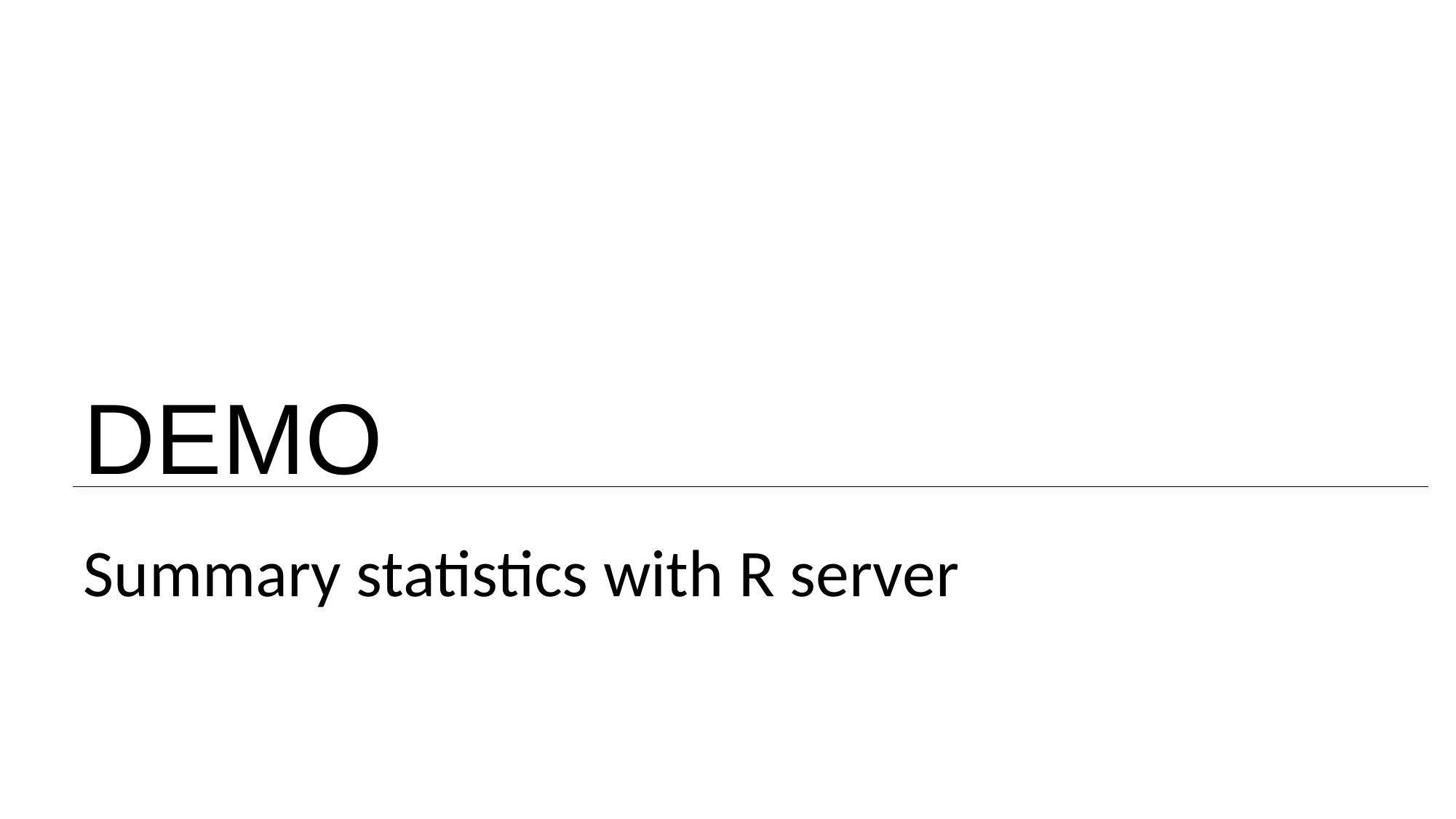

DEMO
# Summary statistics with R server